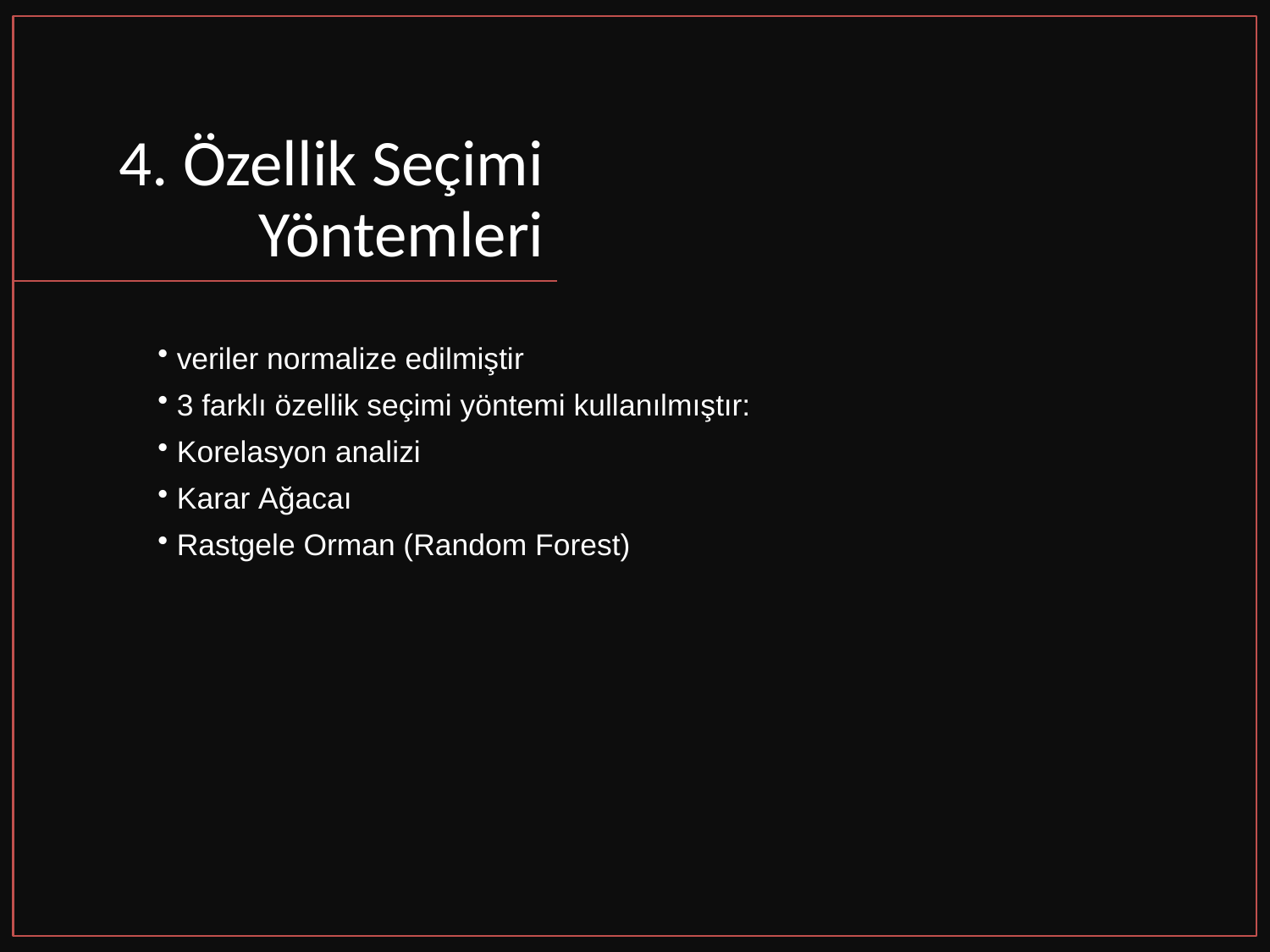

# 4. Özellik Seçimi Yöntemleri
 veriler normalize edilmiştir
 3 farklı özellik seçimi yöntemi kullanılmıştır:
 Korelasyon analizi
 Karar Ağacaı
 Rastgele Orman (Random Forest)